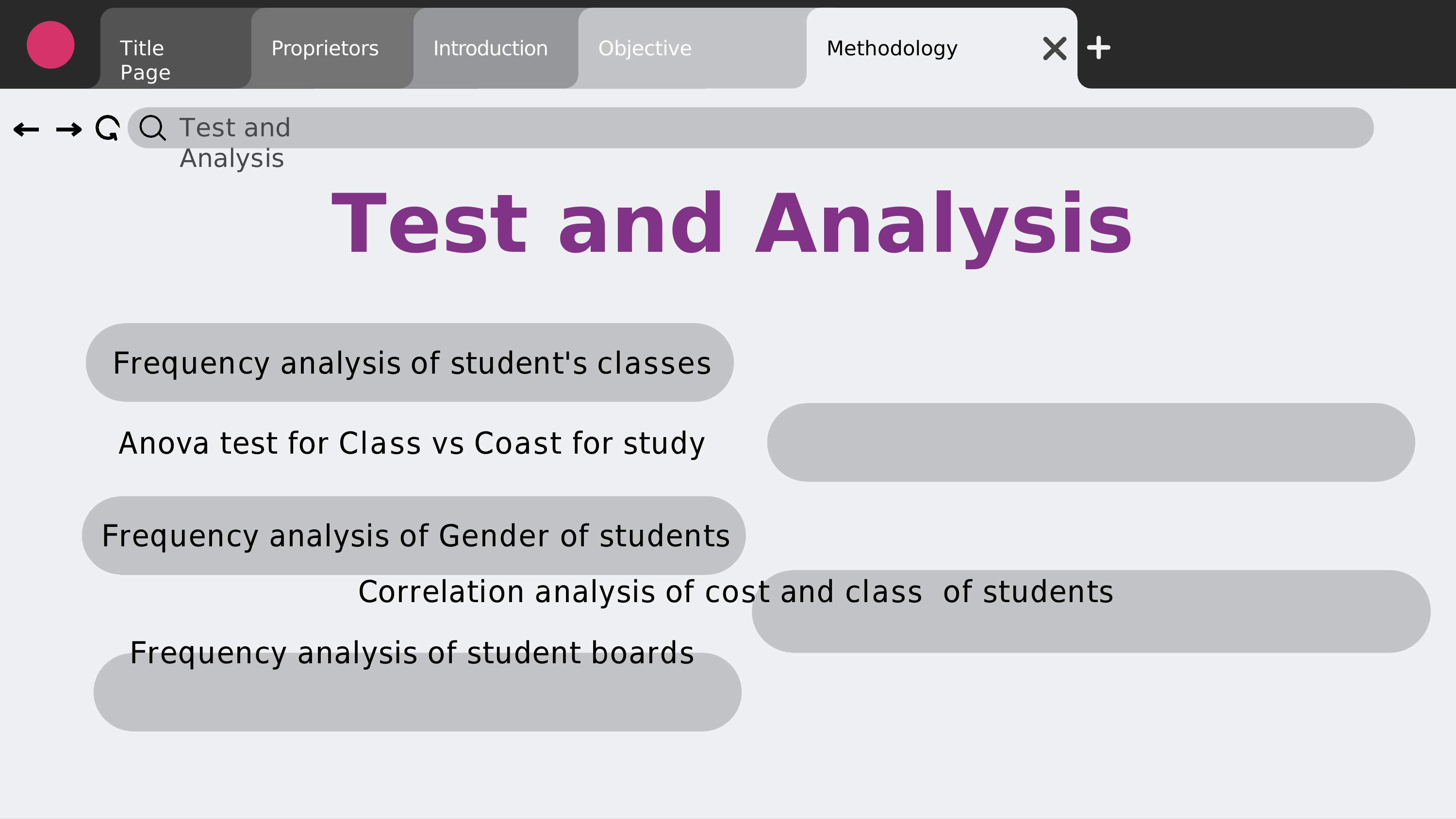

Title Page
Proprietors
Introduction
Objective
Methodology

Test and Analysis
Test and Analysis
Frequency analysis of student's classes

Anova test for Class vs Coast for study

Frequency analysis of Gender of students
Correlation analysis of cost and class  of students
Frequency analysis of student boards